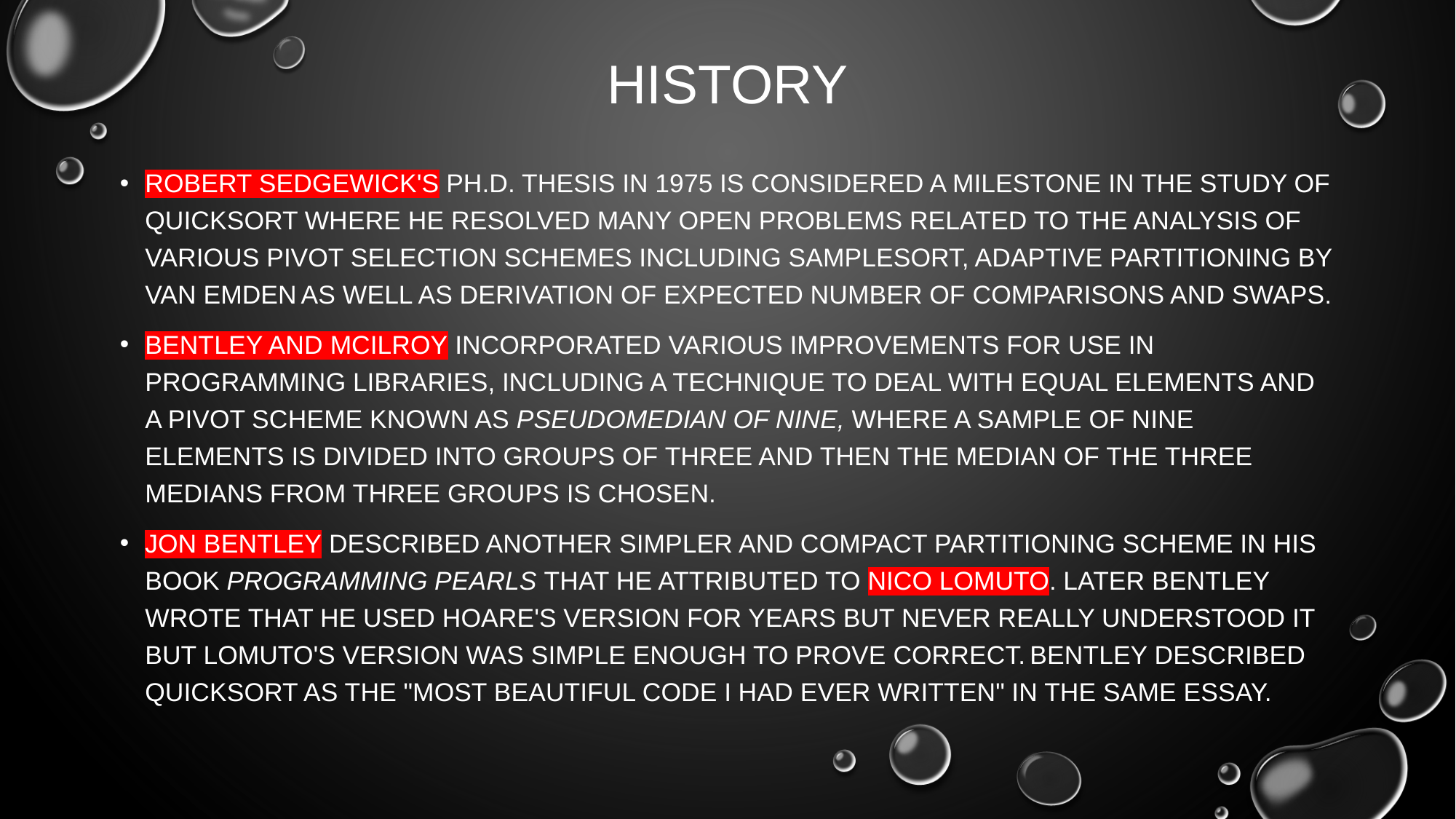

# history
Robert Sedgewick's Ph.D. thesis in 1975 is considered a milestone in the study of Quicksort where he resolved many open problems related to the analysis of various pivot selection schemes including Samplesort, adaptive partitioning by Van Emden as well as derivation of expected number of comparisons and swaps.
Bentley and McIlroy incorporated various improvements for use in programming libraries, including a technique to deal with equal elements and a pivot scheme known as pseudomedian of nine, where a sample of nine elements is divided into groups of three and then the median of the three medians from three groups is chosen.
Jon Bentley described another simpler and compact partitioning scheme in his book Programming Pearls that he attributed to Nico Lomuto. Later Bentley wrote that he used Hoare's version for years but never really understood it but Lomuto's version was simple enough to prove correct. Bentley described Quicksort as the "most beautiful code I had ever written" in the same essay.